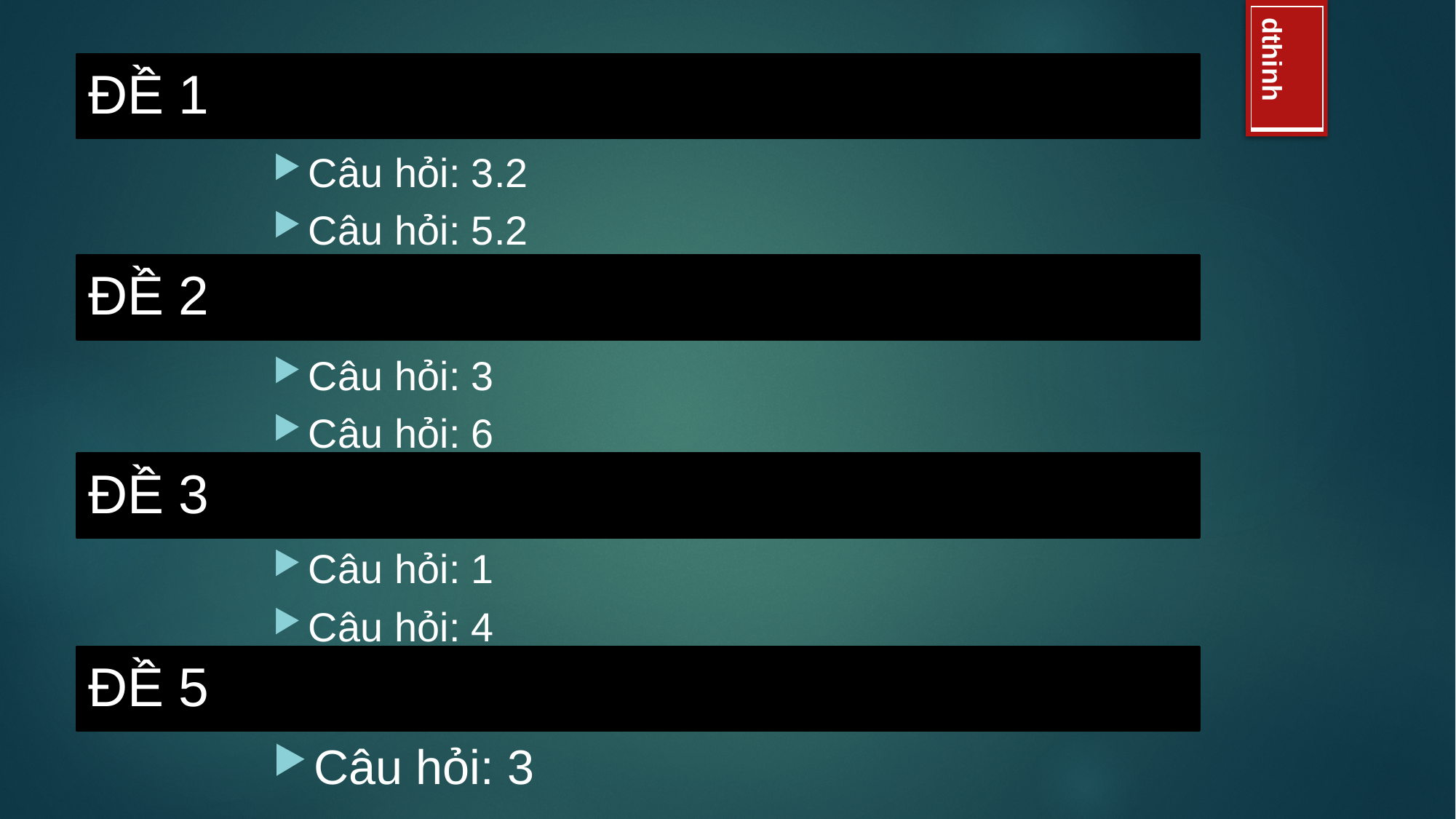

# ĐỀ 1
Câu hỏi: 3.2
Câu hỏi: 5.2

ĐỀ 2
Câu hỏi: 3
Câu hỏi: 6

ĐỀ 3
Câu hỏi: 1
Câu hỏi: 4

ĐỀ 5
Câu hỏi: 3